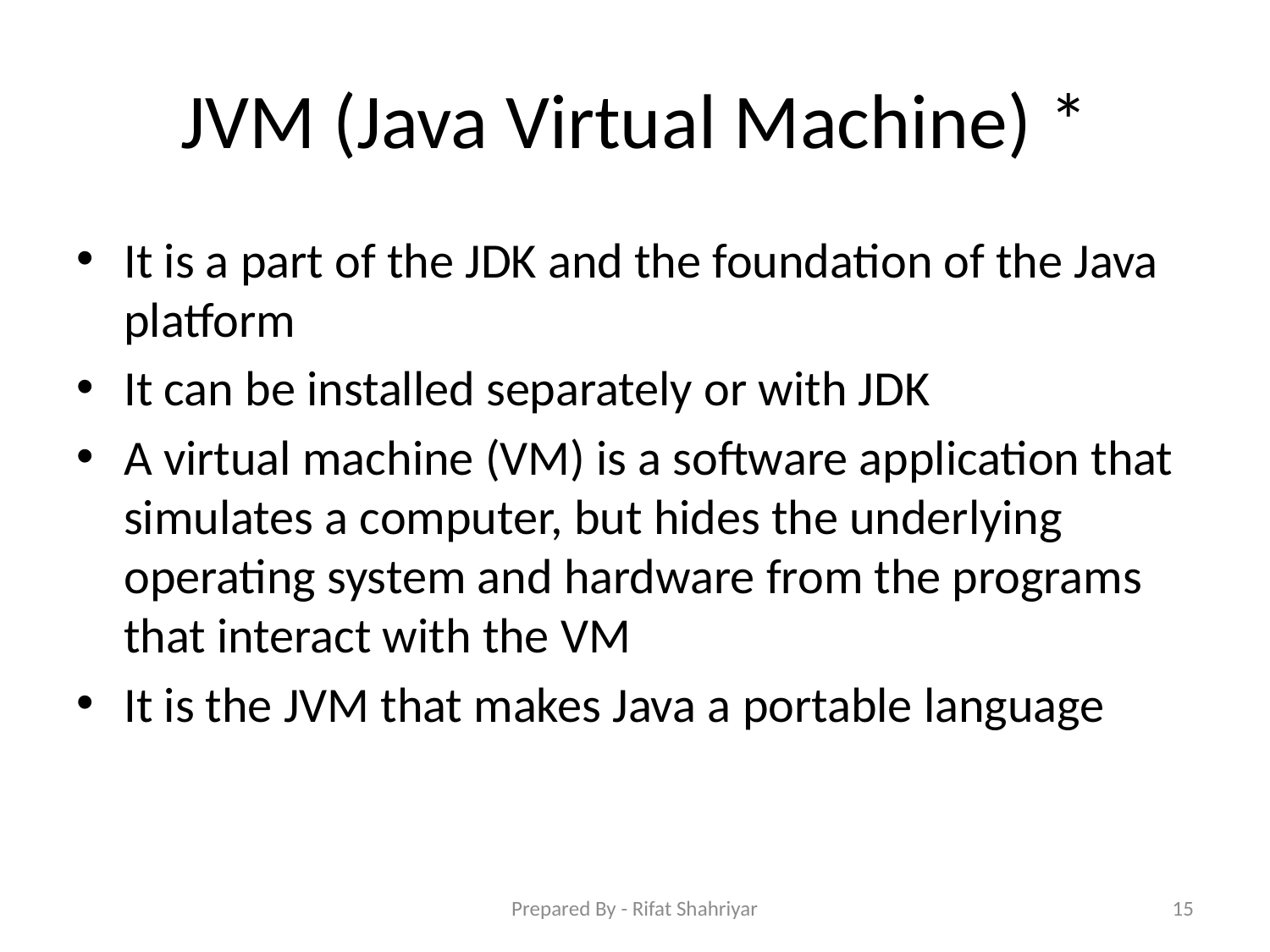

# JVM (Java Virtual Machine) *
It is a part of the JDK and the foundation of the Java platform
It can be installed separately or with JDK
A virtual machine (VM) is a software application that simulates a computer, but hides the underlying operating system and hardware from the programs that interact with the VM
It is the JVM that makes Java a portable language
Prepared By - Rifat Shahriyar
15